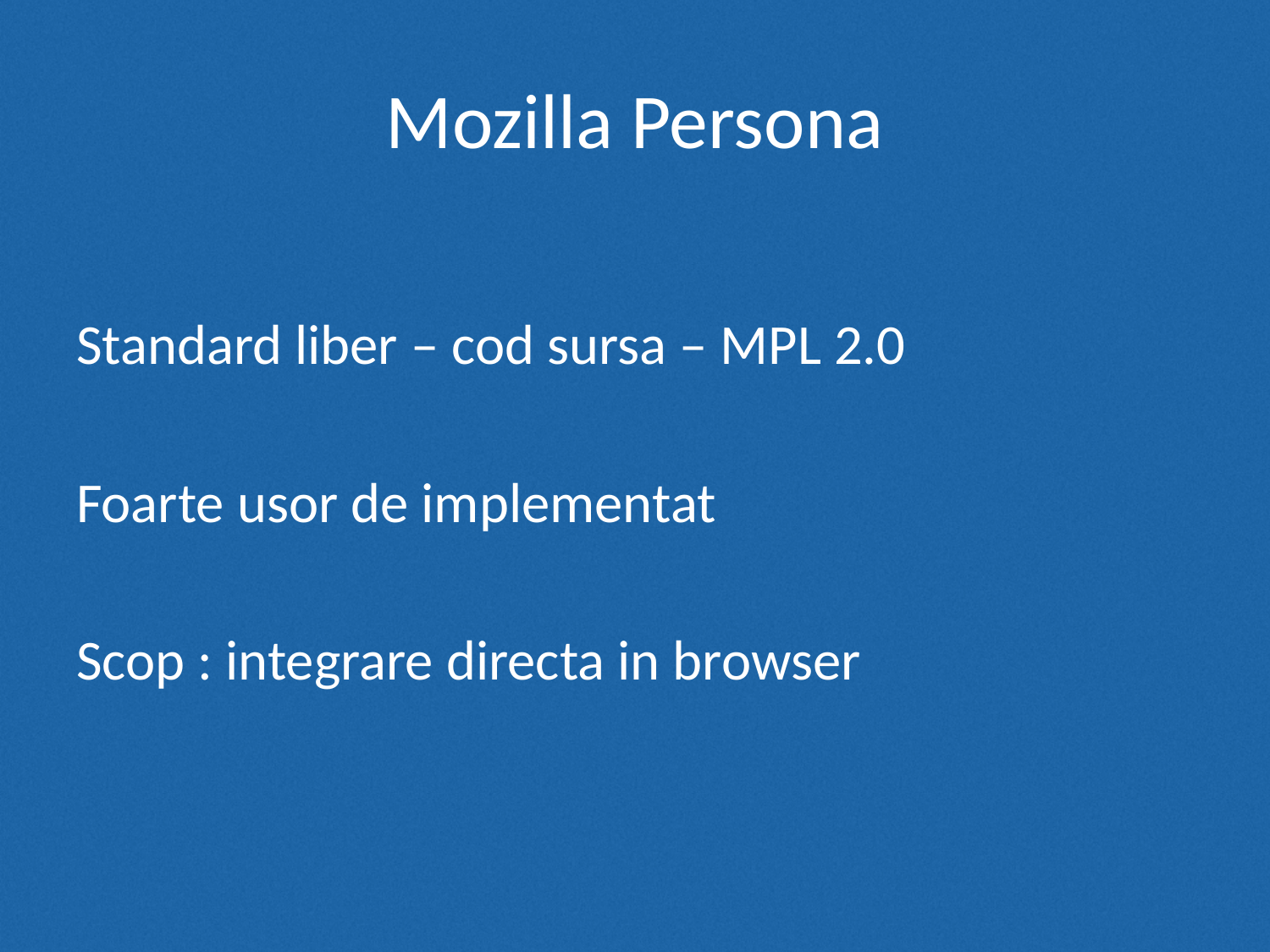

# Mozilla Persona

Standard liber – cod sursa – MPL 2.0

Foarte usor de implementat

Scop : integrare directa in browser